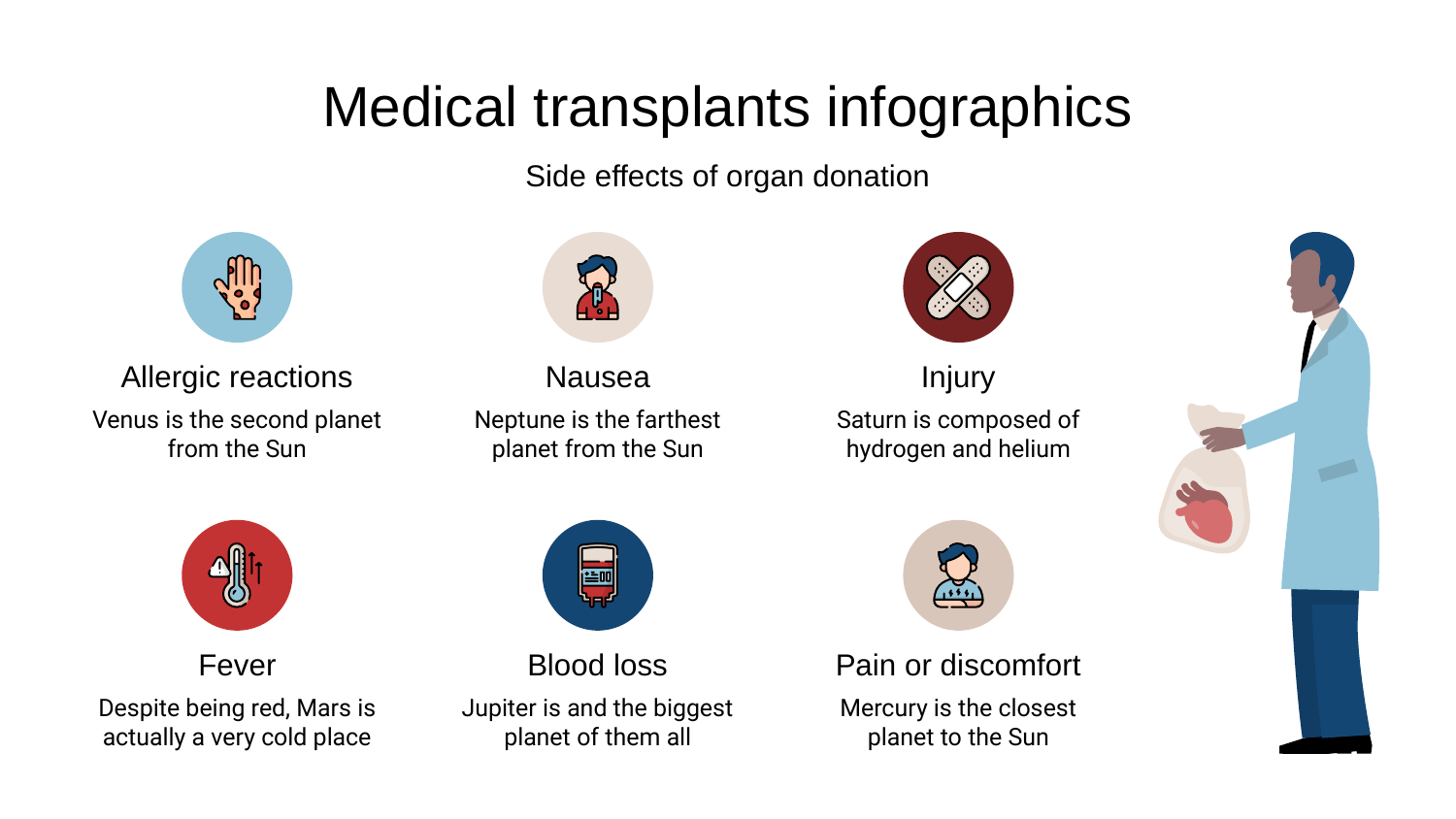

# Medical transplants infographics
Side effects of organ donation

Allergic reactions
Venus is the second planet from the Sun
Nausea
Neptune is the farthest planet from the Sun
Injury
Saturn is composed of hydrogen and helium

Fever
Despite being red, Mars is actually a very cold place
Blood loss
Jupiter is and the biggest planet of them all
Pain or discomfort
Mercury is the closest planet to the Sun